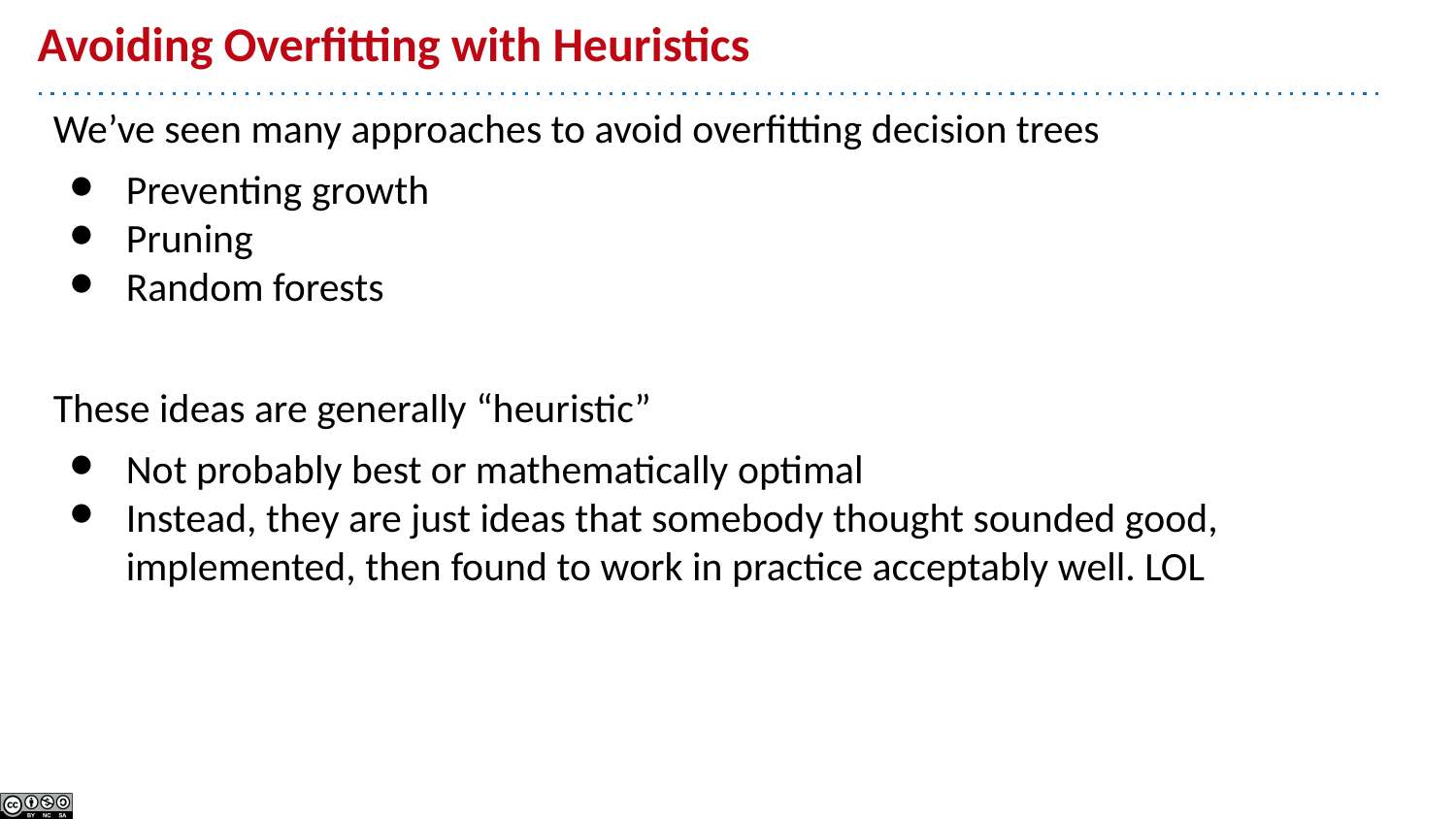

# Avoiding Overfitting with Heuristics
We’ve seen many approaches to avoid overfitting decision trees
Preventing growth
Pruning
Random forests

These ideas are generally “heuristic”
Not probably best or mathematically optimal
Instead, they are just ideas that somebody thought sounded good, implemented, then found to work in practice acceptably well. LOL